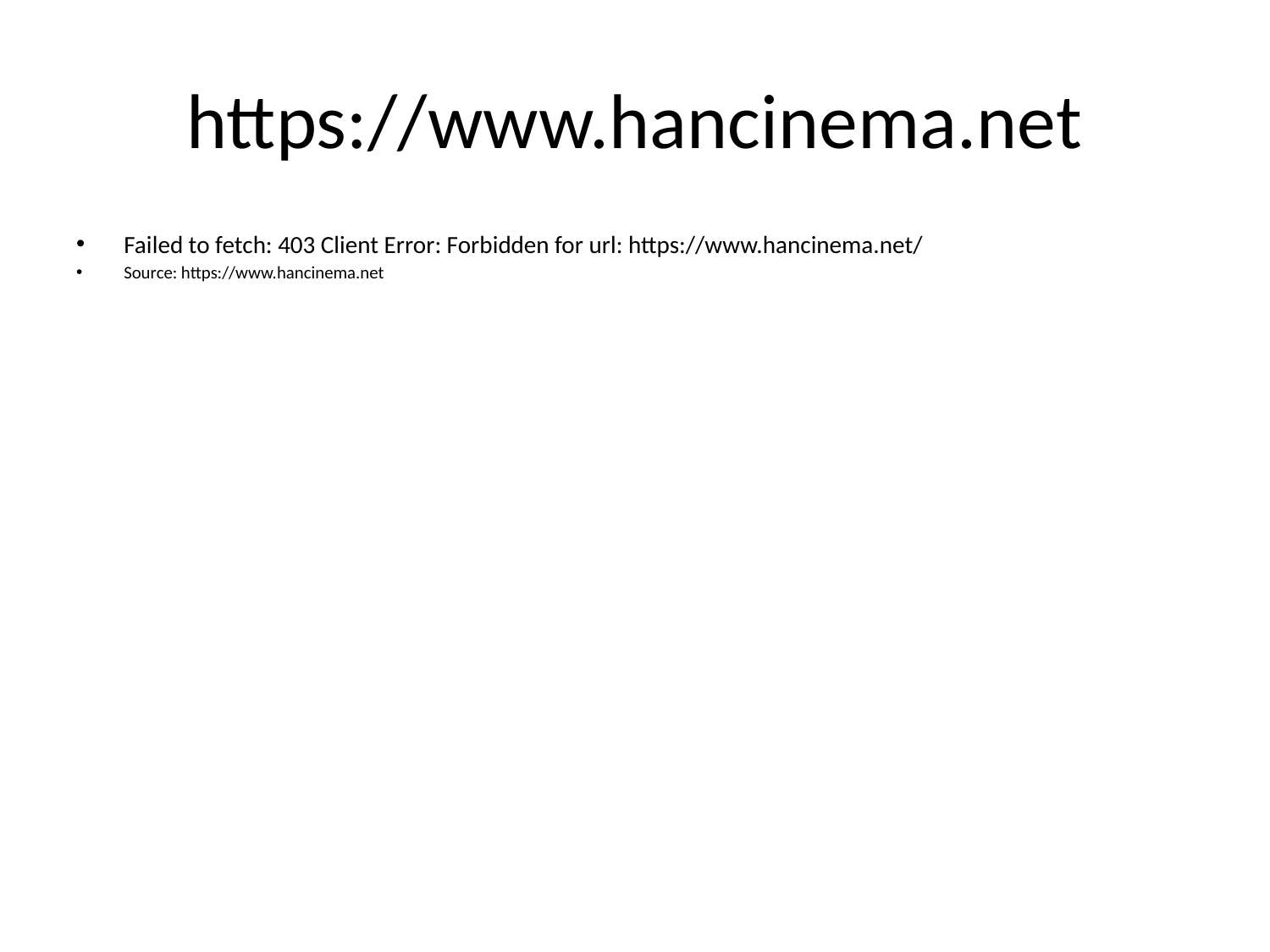

# https://www.hancinema.net
Failed to fetch: 403 Client Error: Forbidden for url: https://www.hancinema.net/
Source: https://www.hancinema.net